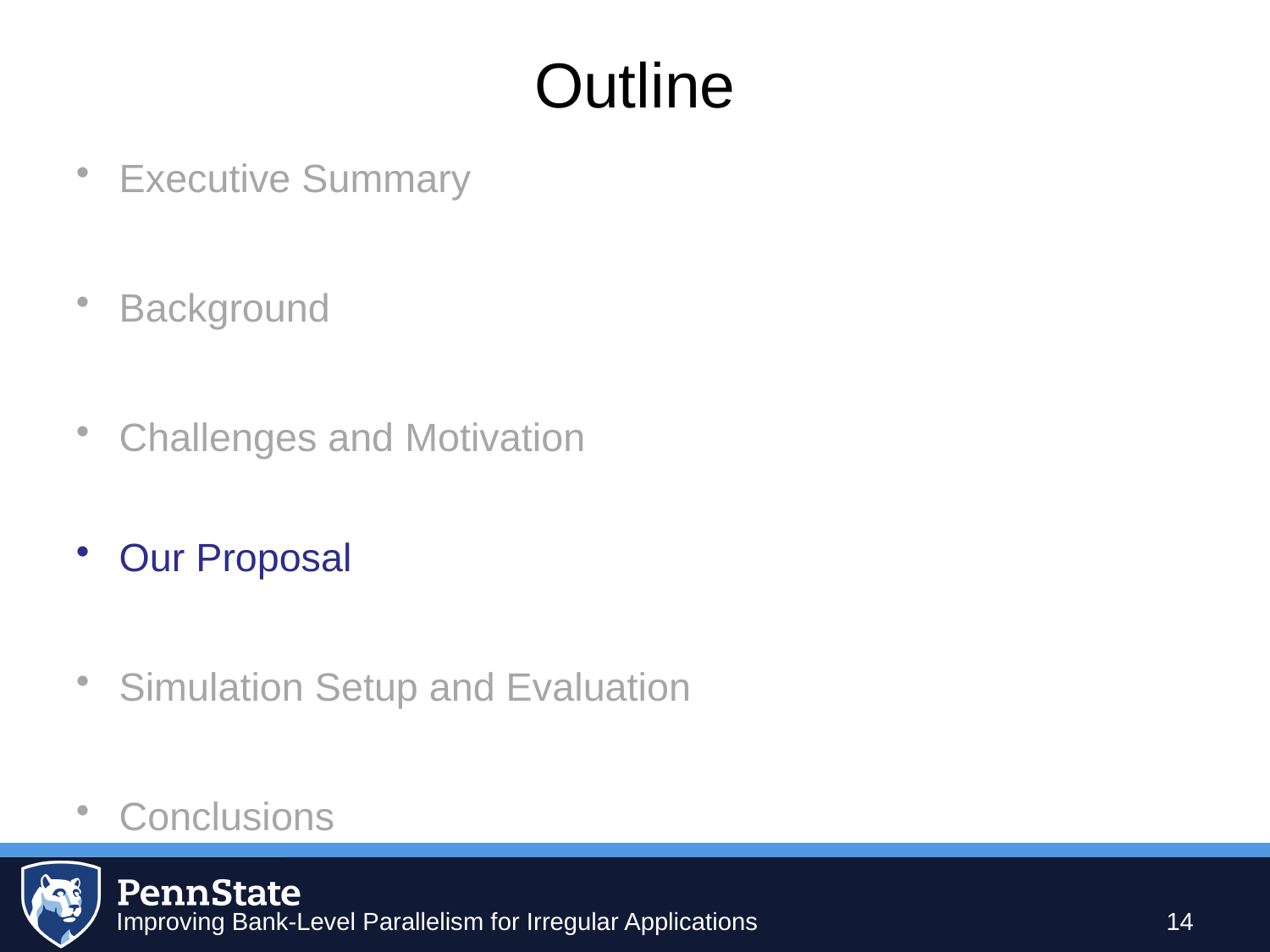

# Outline
Executive Summary

Background

Challenges and Motivation

Our Proposal

Simulation Setup and Evaluation

Conclusions
14